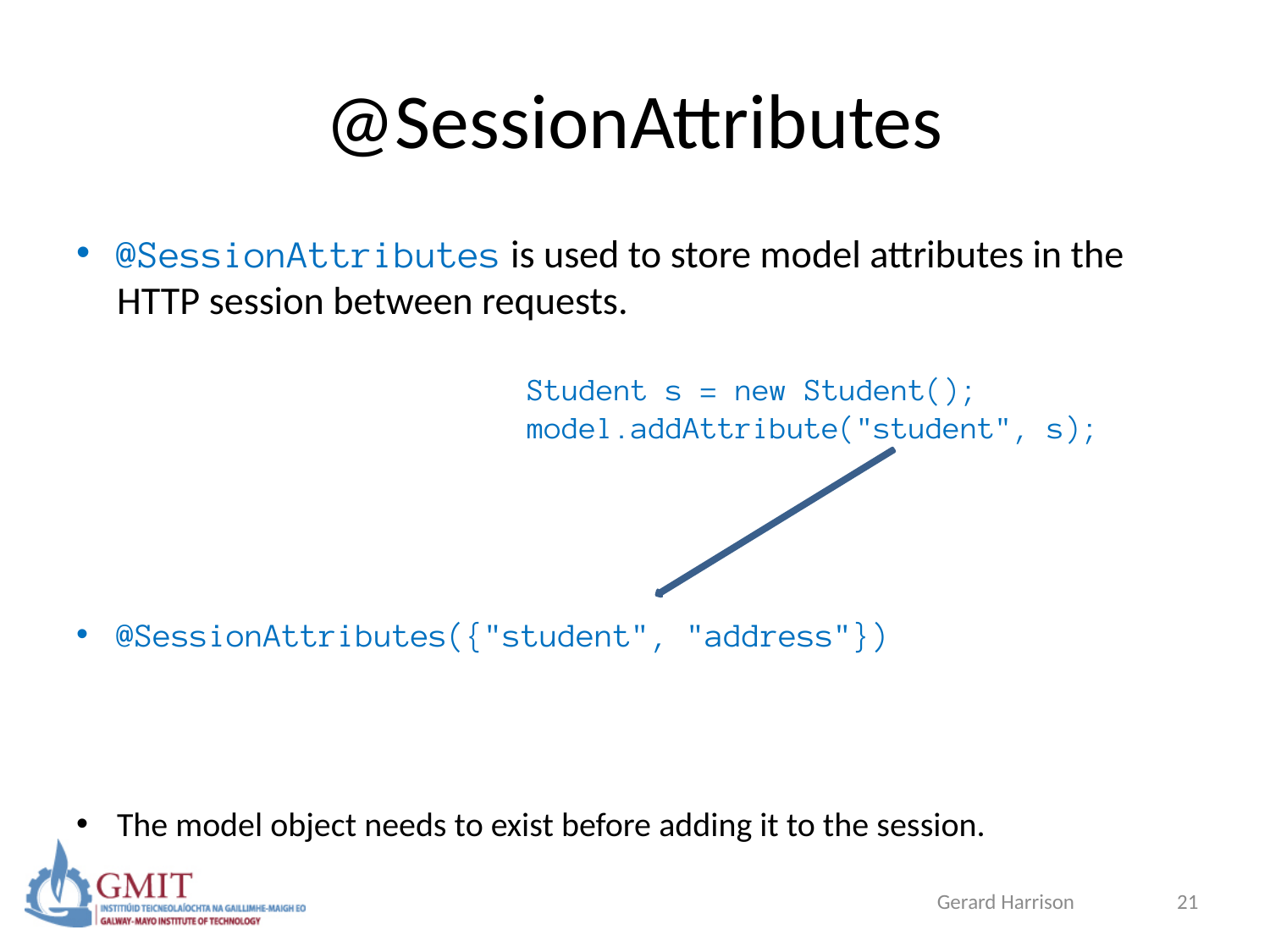

# @SessionAttributes
@SessionAttributes is used to store model attributes in the HTTP session between requests.

@SessionAttributes({"student", "address"})

The model object needs to exist before adding it to the session.

Student s = new Student();
model.addAttribute("student", s);

Gerard Harrison
21